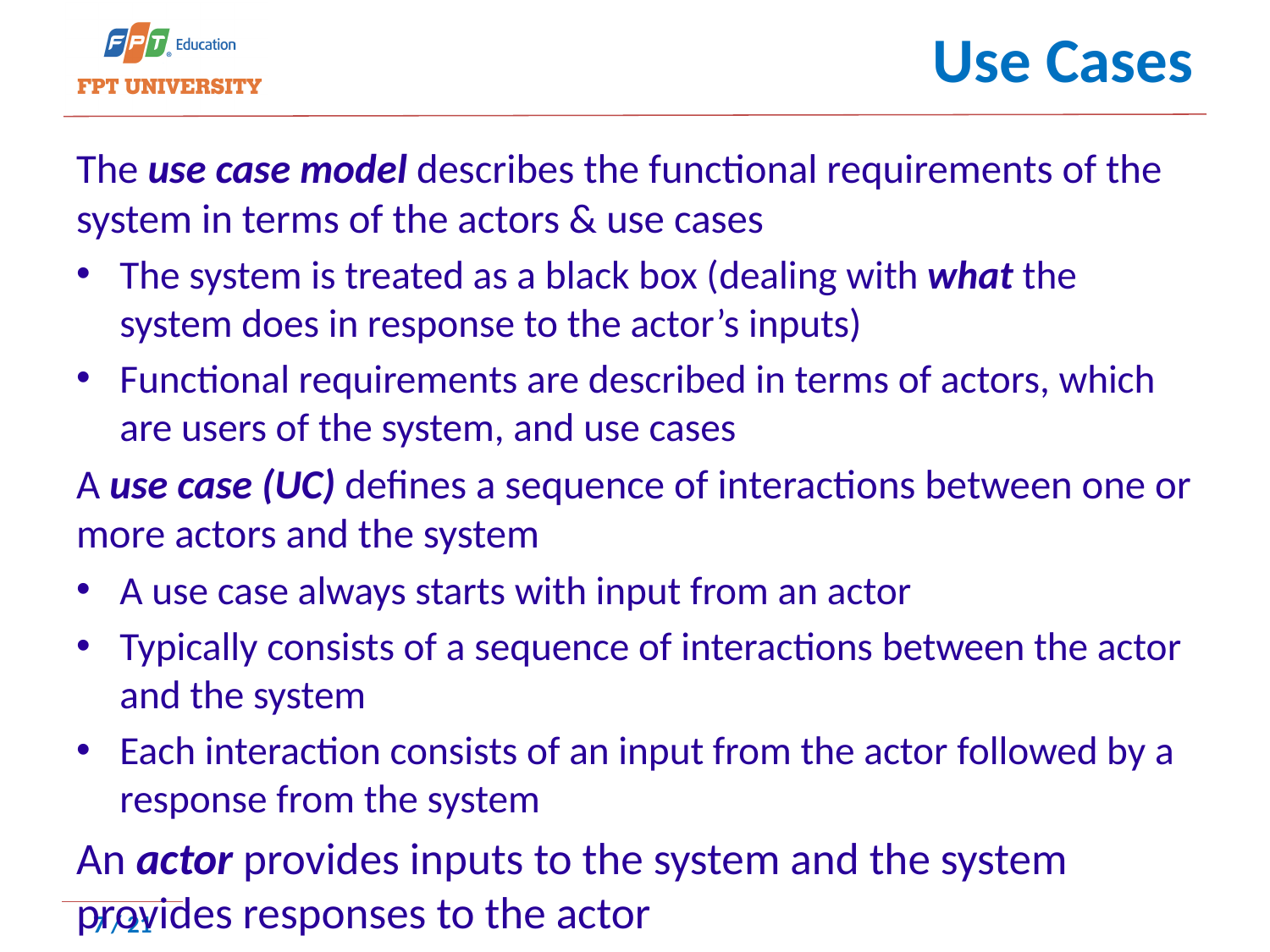

# Use Cases
The use case model describes the functional requirements of the system in terms of the actors & use cases
﻿The system is treated as a black box (﻿dealing with what the system does in response to the actor’s inputs)
﻿Functional requirements are described in terms of actors, which are users of the system, and use cases
﻿A use case (UC) defines a sequence of interactions between one or more actors and the system
﻿A use case always starts with input from an actor
﻿Typically consists of a sequence of interactions between the actor and the system
﻿Each interaction consists of an input from the actor followed by a response from the system
﻿An actor provides inputs to the system and the system provides responses to the actor﻿